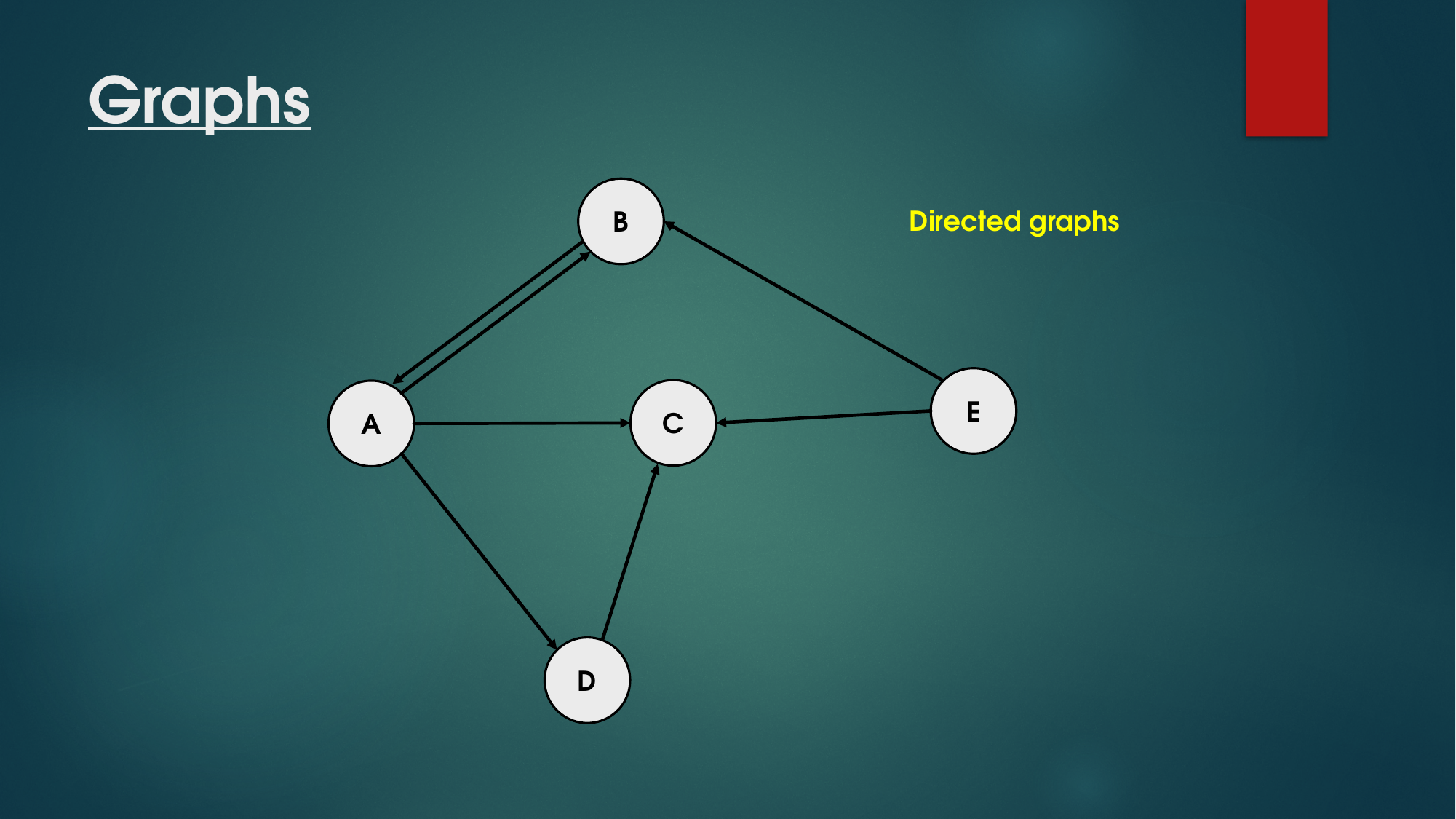

# Graphs
B
Directed graphs
E
C
A
D